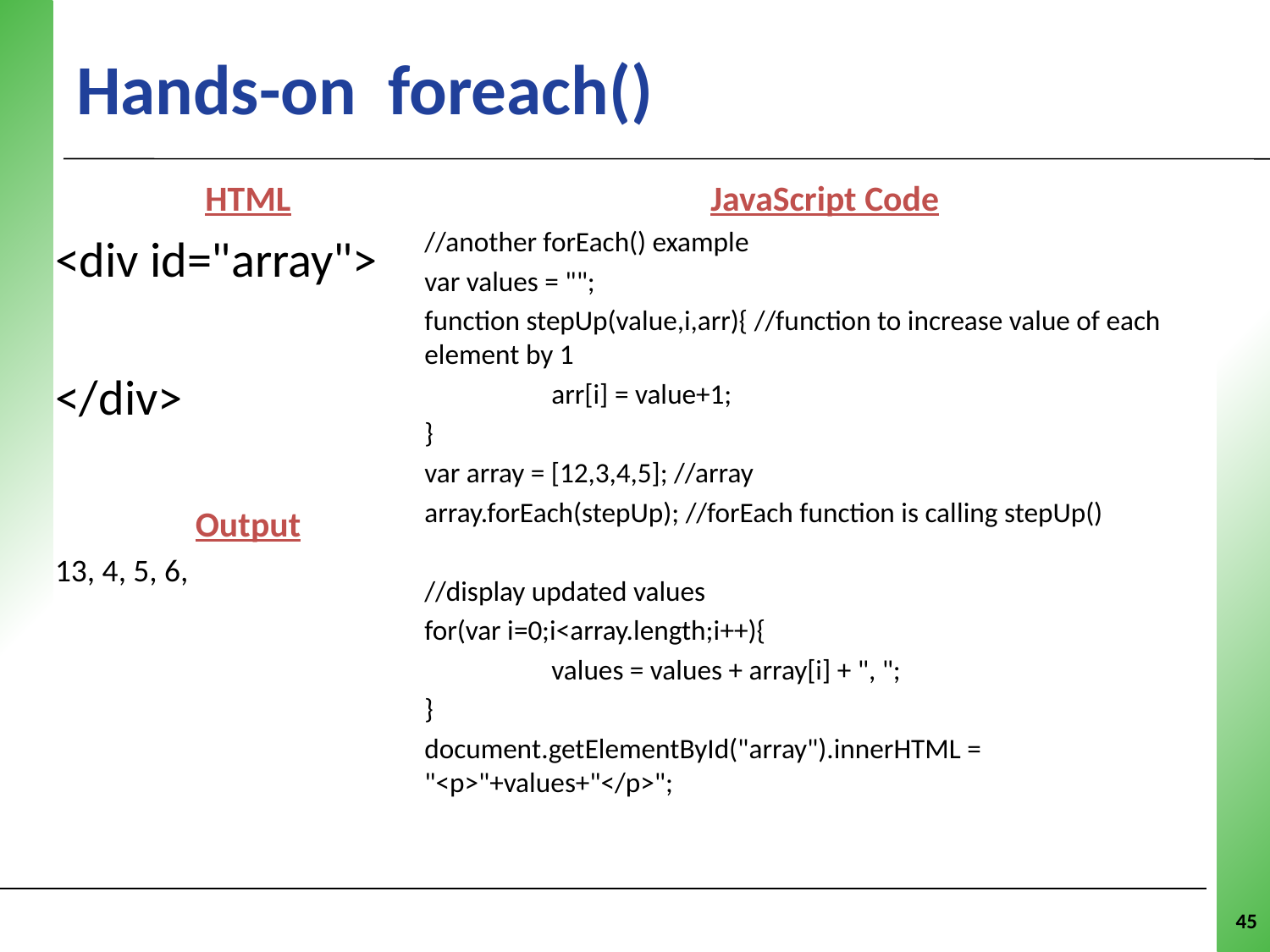

# Hands-on  foreach()
HTML
<div id="array">

</div>

Output
13, 4, 5, 6,
JavaScript Code
//another forEach() example
var values = "";
function stepUp(value,i,arr){ //function to increase value of each element by 1
	arr[i] = value+1;
}
var array = [12,3,4,5]; //array
array.forEach(stepUp); //forEach function is calling stepUp()

//display updated values
for(var i=0;i<array.length;i++){
	values = values + array[i] + ", ";
}
document.getElementById("array").innerHTML = "<p>"+values+"</p>";
45